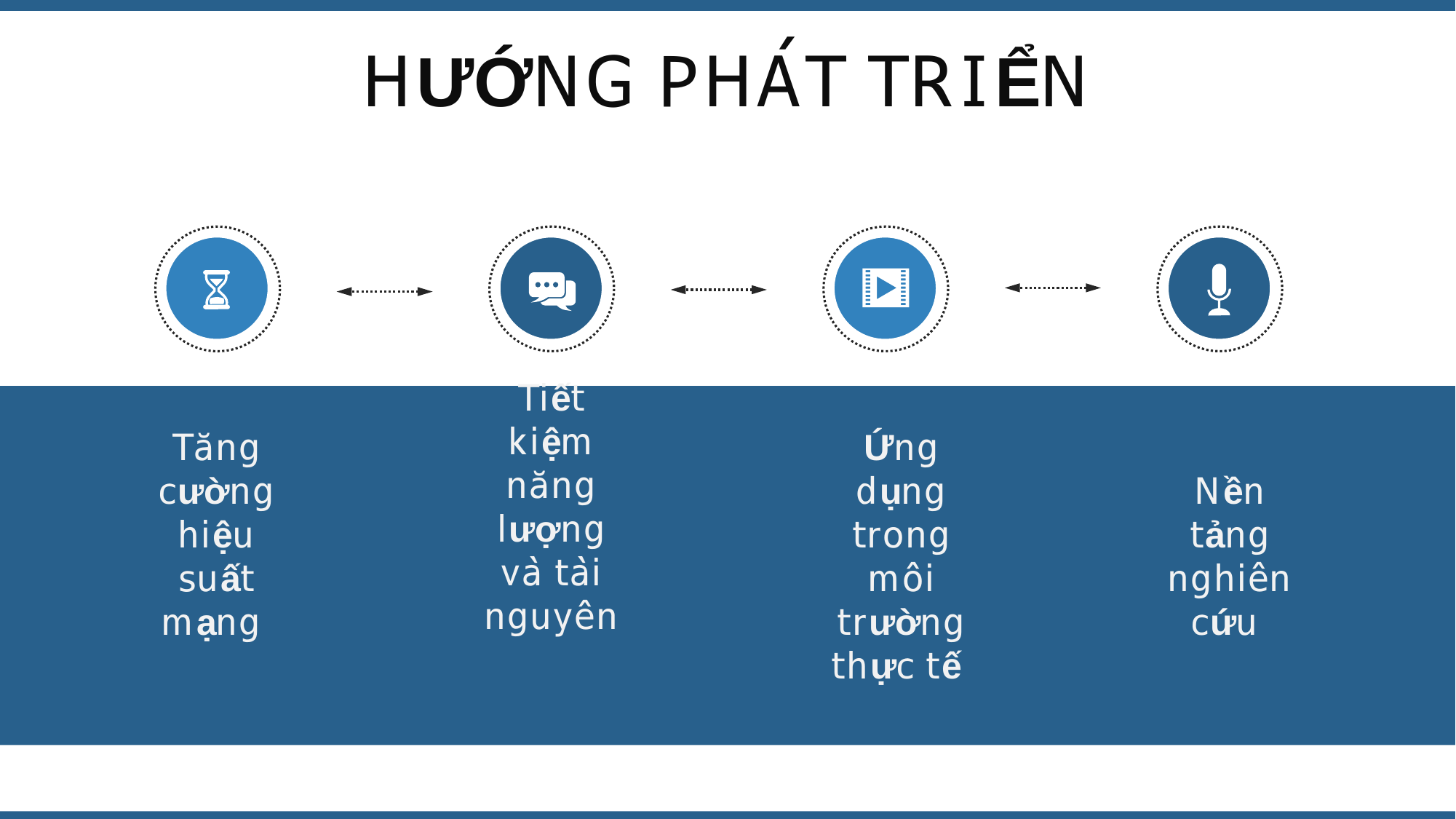

HƯỚNG PHÁT TRIỂN

Tiết kiệm năng lượng và tài nguyên
Tăng cường hiệu suất mạng
Ứng dụng trong môi trường thực tế
Nền tảng nghiên cứu